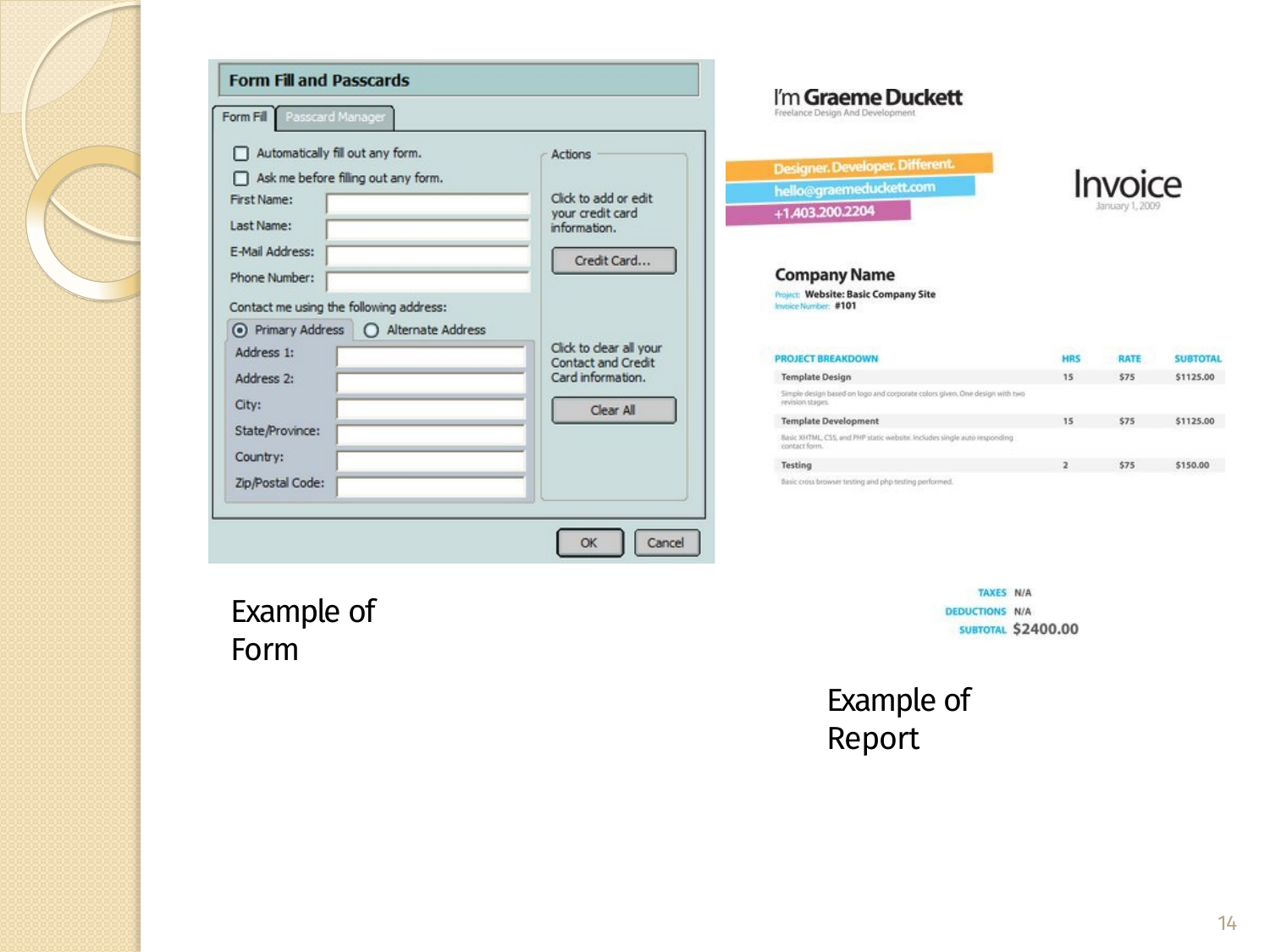

Example of Form
Example of Report
14